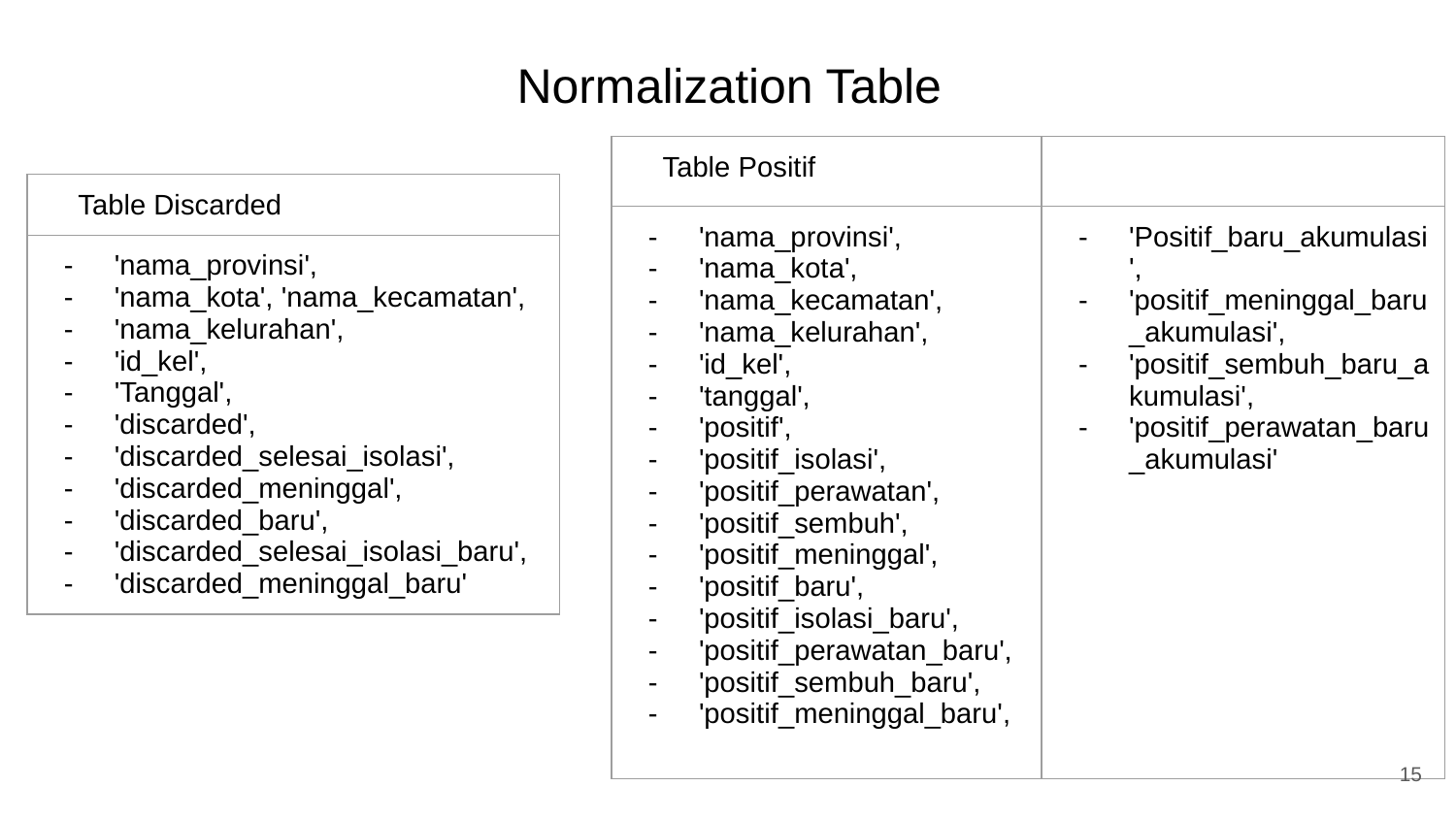

# Normalization Table
| Table Positif |  |
| --- | --- |
| 'nama\_provinsi', 'nama\_kota', 'nama\_kecamatan', 'nama\_kelurahan', 'id\_kel', 'tanggal', 'positif', 'positif\_isolasi', 'positif\_perawatan', 'positif\_sembuh', 'positif\_meninggal', 'positif\_baru', 'positif\_isolasi\_baru', 'positif\_perawatan\_baru', 'positif\_sembuh\_baru', 'positif\_meninggal\_baru', | 'Positif\_baru\_akumulasi', 'positif\_meninggal\_baru\_akumulasi', 'positif\_sembuh\_baru\_akumulasi', 'positif\_perawatan\_baru\_akumulasi' |
| Table Discarded |
| --- |
| 'nama\_provinsi', 'nama\_kota', 'nama\_kecamatan', 'nama\_kelurahan', 'id\_kel', 'Tanggal', 'discarded', 'discarded\_selesai\_isolasi', 'discarded\_meninggal', 'discarded\_baru', 'discarded\_selesai\_isolasi\_baru', 'discarded\_meninggal\_baru' |
15